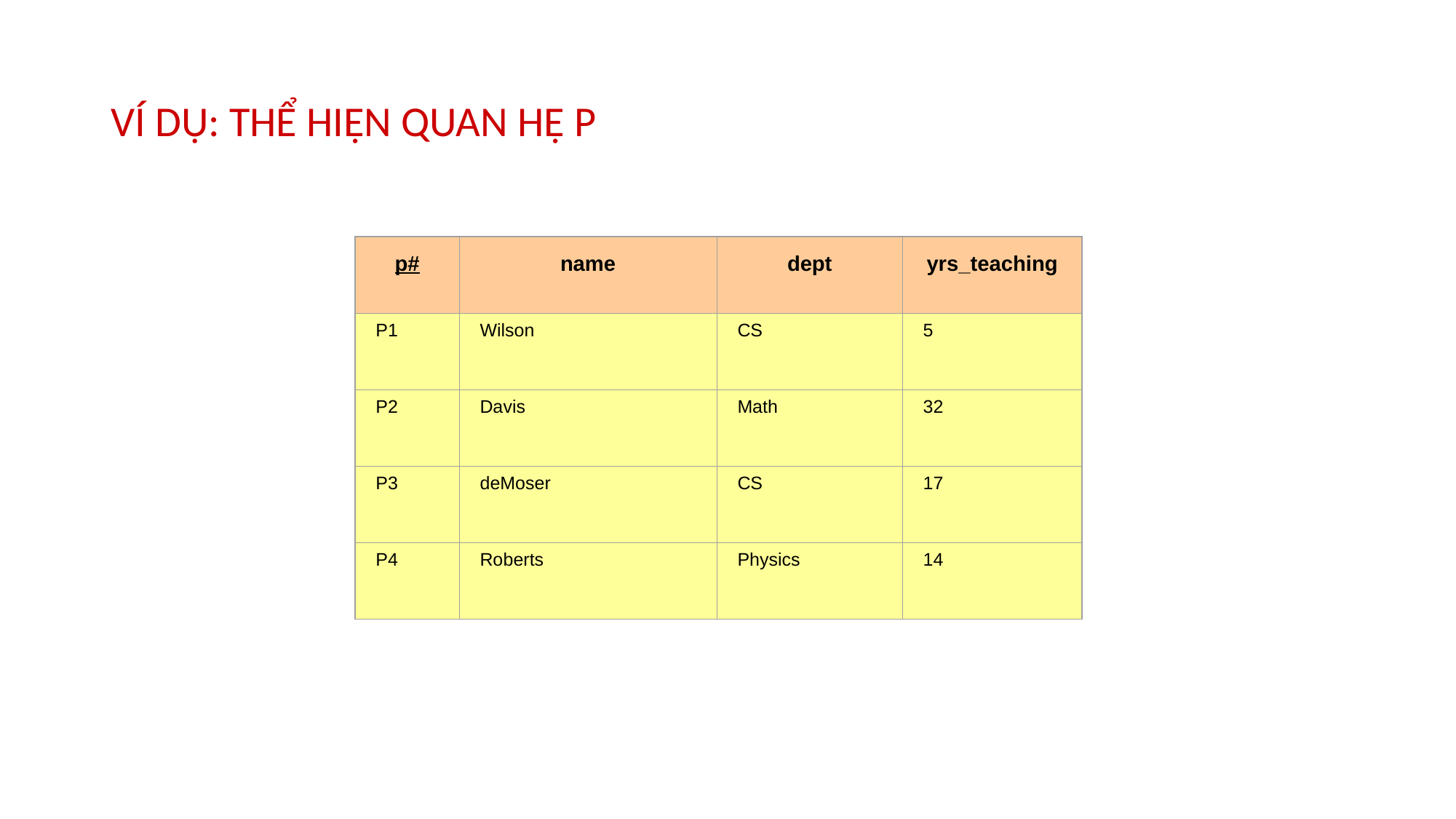

# VÍ DỤ: THỂ HIỆN QUAN HỆ P

p#

name

dept

yrs_teaching

P1

Wilson

CS

5

P2

Davis

Math

32

P3

deMoser

CS

17

P4

Roberts

Physics

14